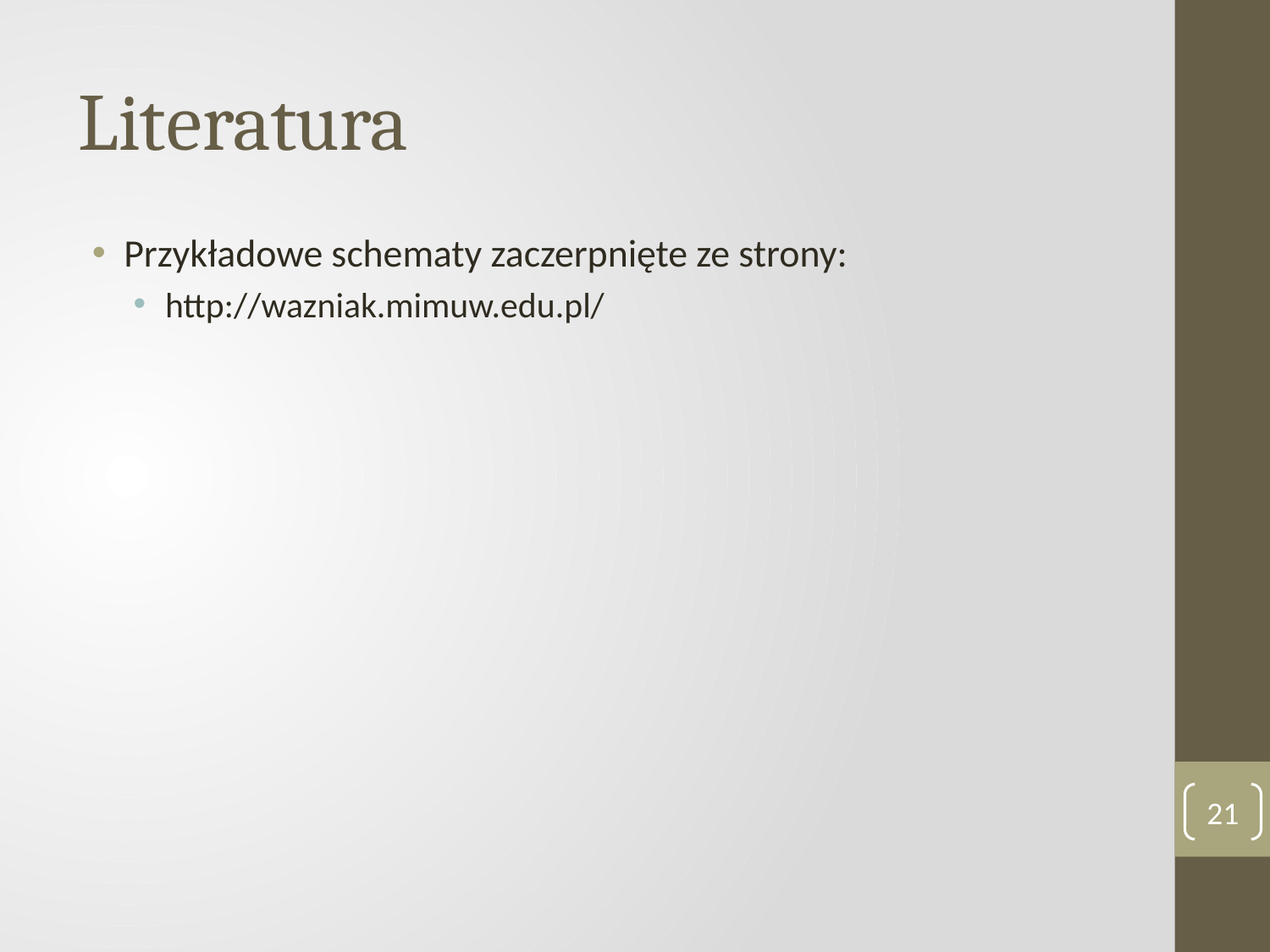

# Literatura
Przykładowe schematy zaczerpnięte ze strony:
http://wazniak.mimuw.edu.pl/
21